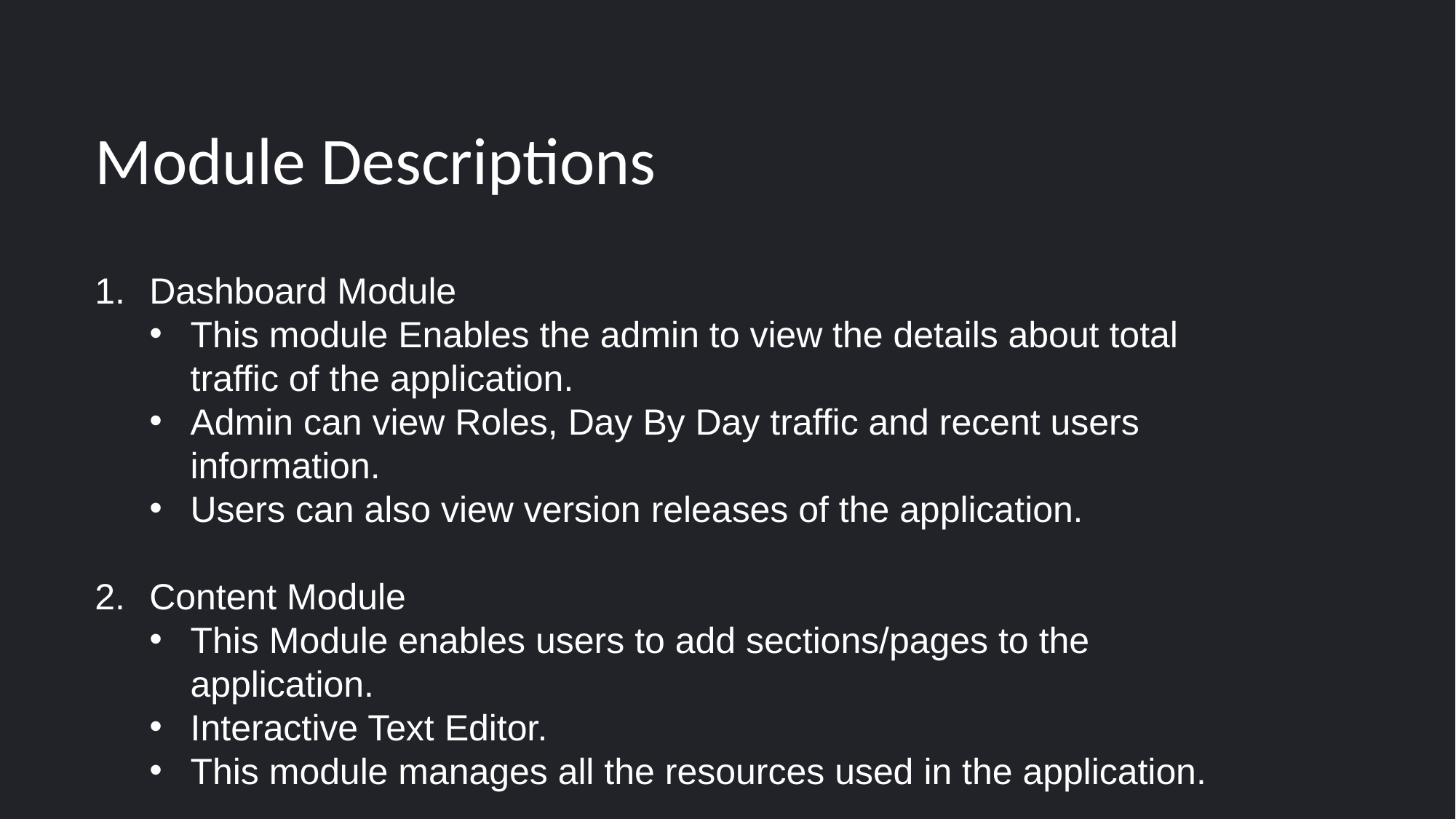

# Module Descriptions
Dashboard Module
This module Enables the admin to view the details about total traffic of the application.
Admin can view Roles, Day By Day traffic and recent users information.
Users can also view version releases of the application.

Content Module
This Module enables users to add sections/pages to the application.
Interactive Text Editor.
This module manages all the resources used in the application.
User can also create/manage the blog of the application.